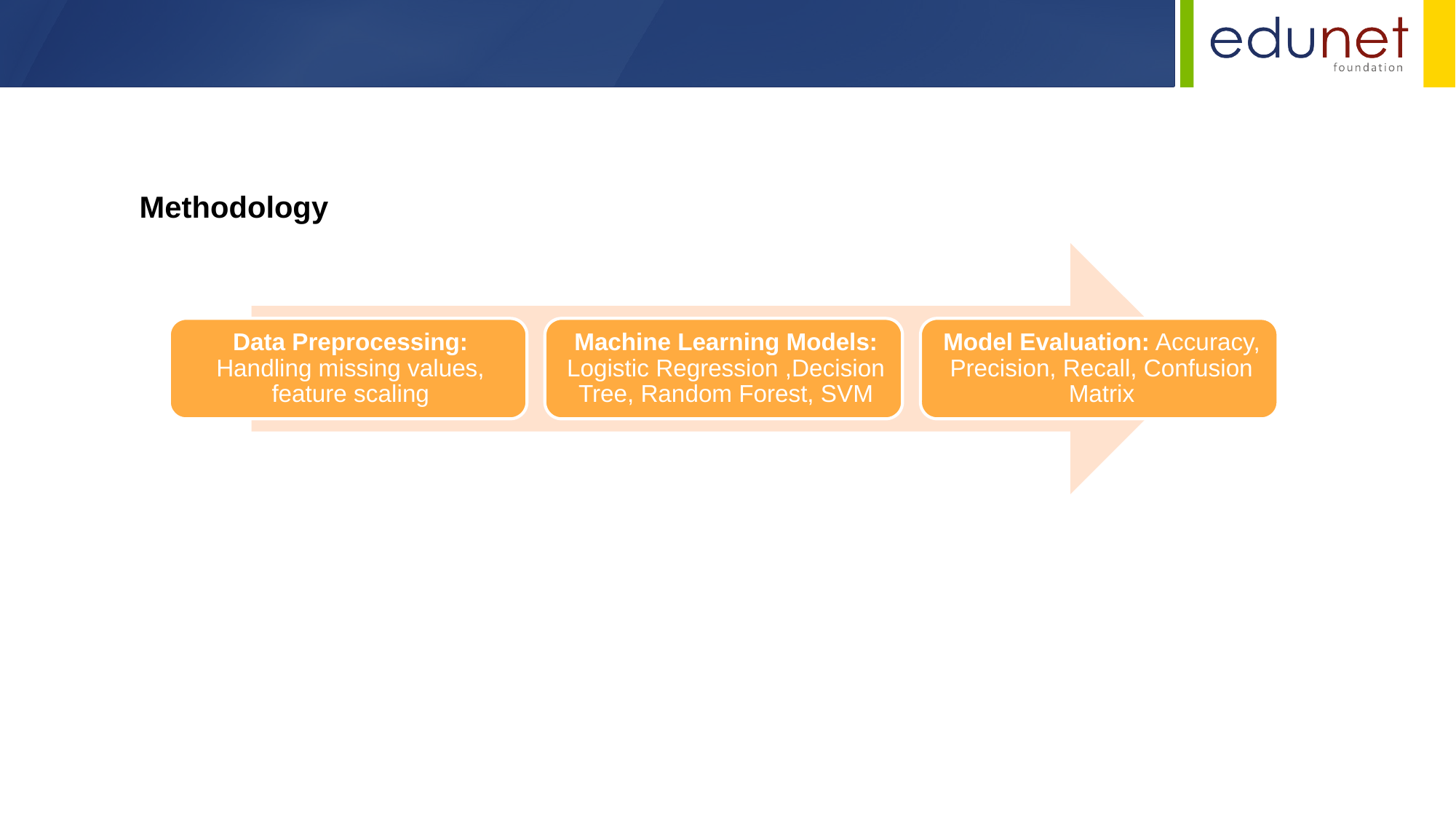

Methodology
Data Preprocessing: Handling missing values, feature scaling
Machine Learning Models: Logistic Regression ,Decision Tree, Random Forest, SVM
Model Evaluation: Accuracy, Precision, Recall, Confusion Matrix